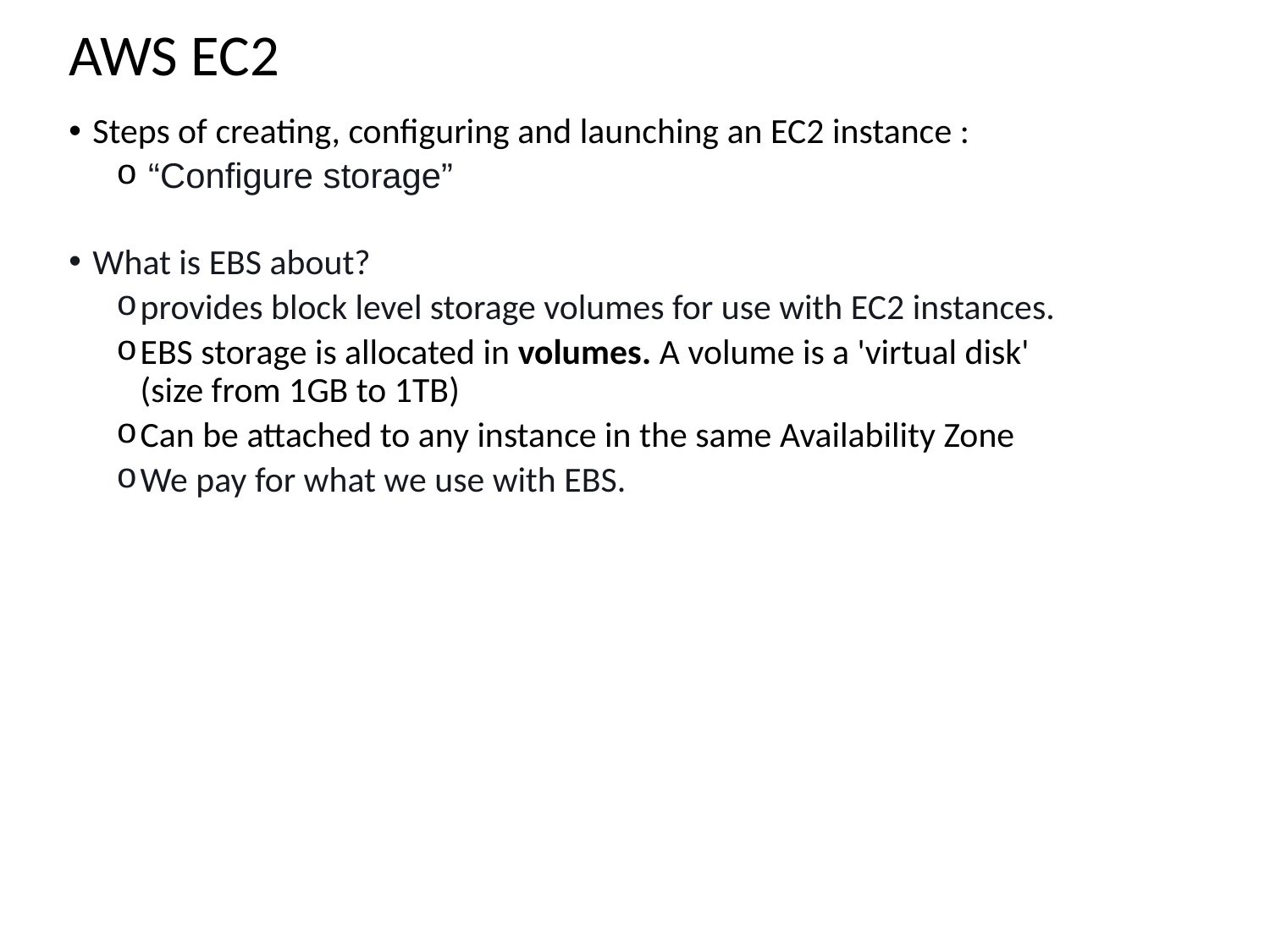

# AWS EC2
Steps of creating, configuring and launching an EC2 instance :
 “Configure storage”

What is EBS about?
provides block level storage volumes for use with EC2 instances.
EBS storage is allocated in volumes. A volume is a 'virtual disk' (size from 1GB to 1TB)
Can be attached to any instance in the same Availability Zone
We pay for what we use with EBS.